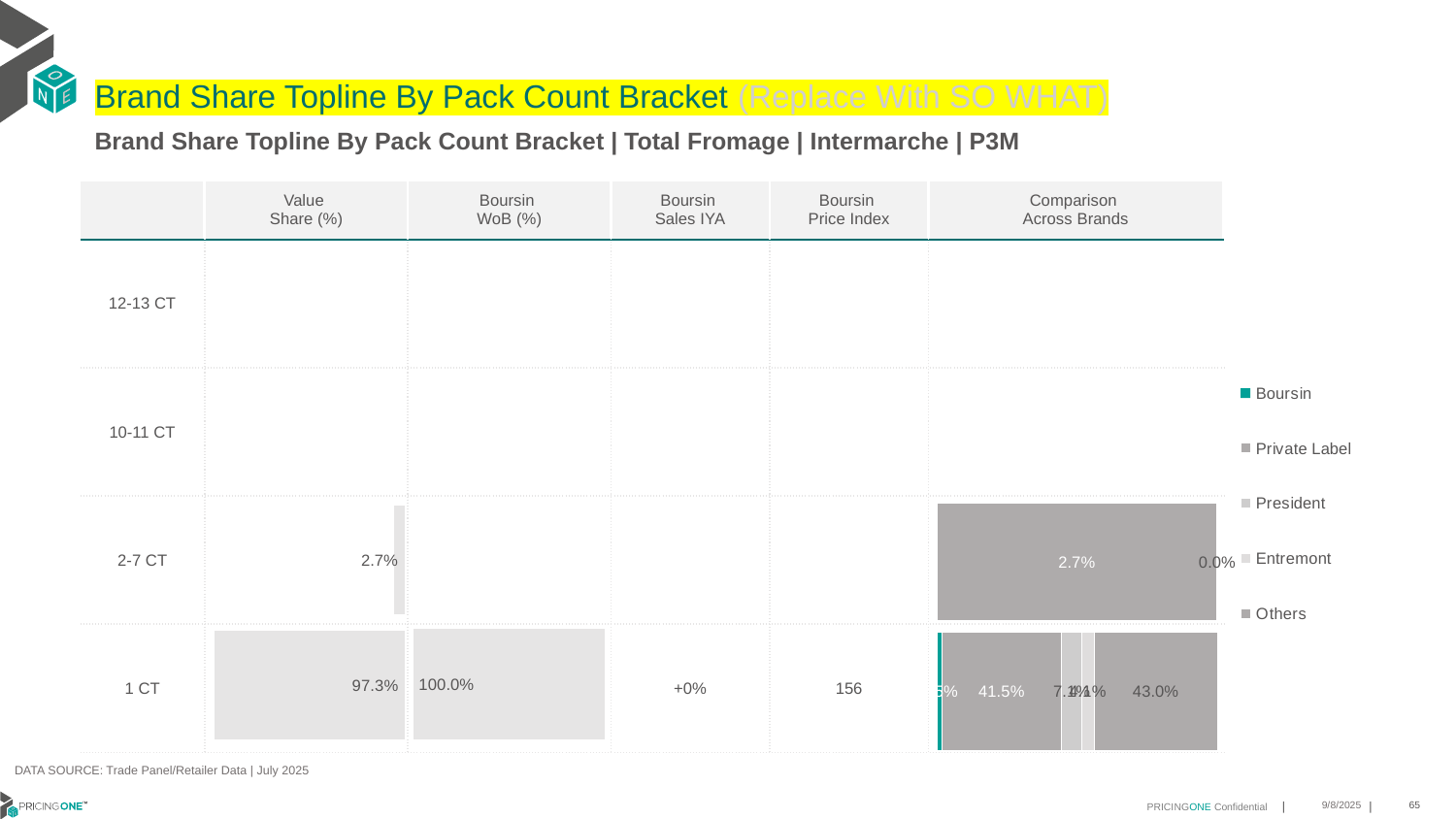

# Brand Share Topline By Pack Count Bracket (Replace With SO WHAT)
Brand Share Topline By Pack Count Bracket | Total Fromage | Intermarche | P3M
|  | Value Share (%) | Boursin WoB (%) | Boursin Sales IYA | Boursin Price Index | Comparison Across Brands |
| --- | --- | --- | --- | --- | --- |
| 12-13 CT |  |  |  |  |  |
| 10-11 CT |  |  |  |  |  |
| 2-7 CT |  |  |  |  |  |
| 1 CT |  |  | +0% | 156 |  |

### Chart

| Category | Boursin | Private Label | President | Entremont | Others |
|---|---|---|---|---|---|
| 12-13 CT | None | None | None | None | None |
| 10-11 CT | None | None | None | None | None |
| 2-7 CT | None | 0.02712744001185295 | None | None | 8.86745234220948e-05 |
| 1 CT | 0.015406537979306096 | 0.4152969472986087 | 0.07120096188869038 | 0.040694520883869545 | 0.430184049649645 |

### Chart

| Category | Value Share |
|---|---|
|  | None |

### Chart

| Category | Brand WoB % |
|---|---|
|  | None |
DATA SOURCE: Trade Panel/Retailer Data | July 2025

9/8/2025
65